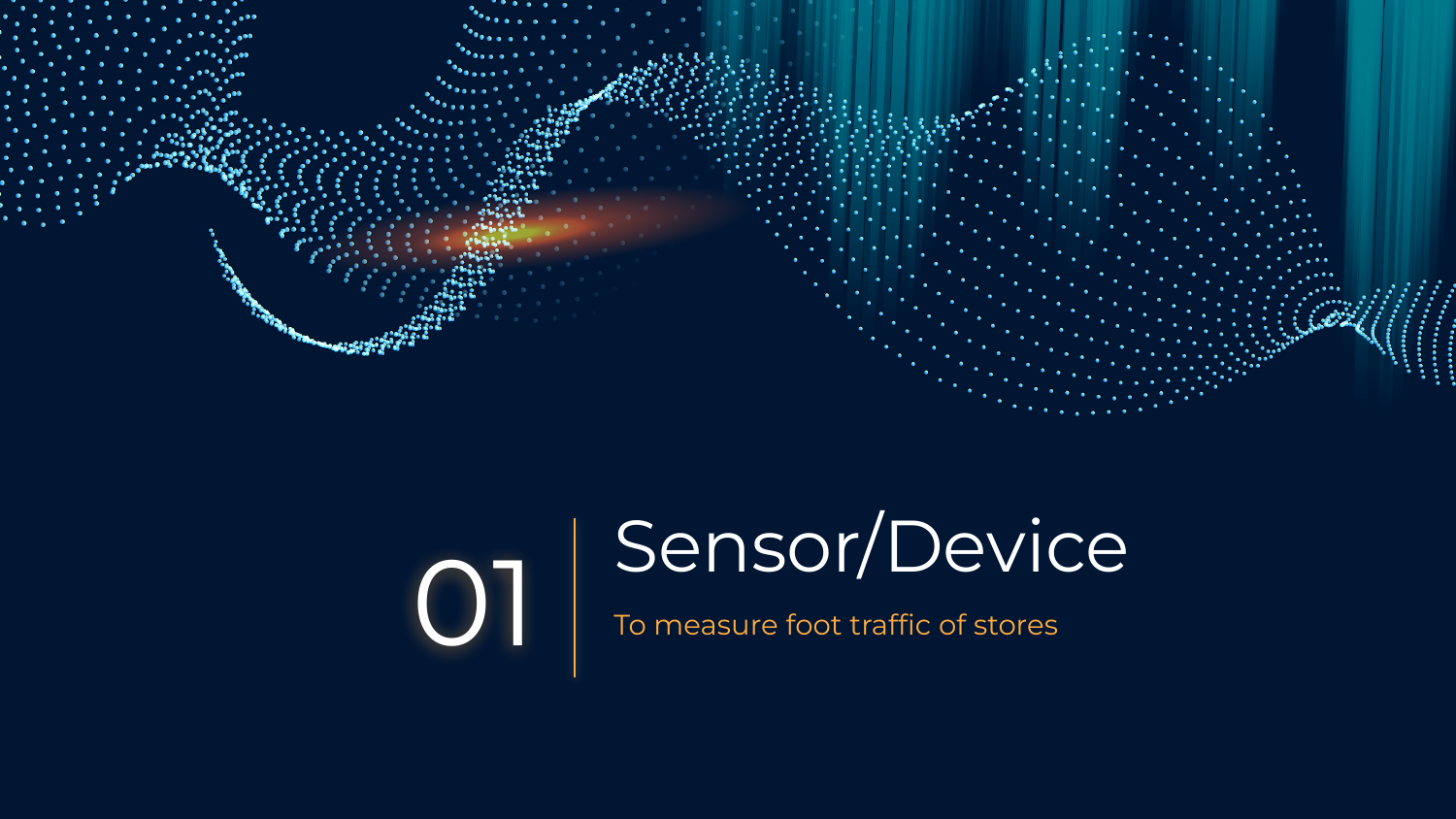

# Sensor/Device
01
To measure foot traffic of stores